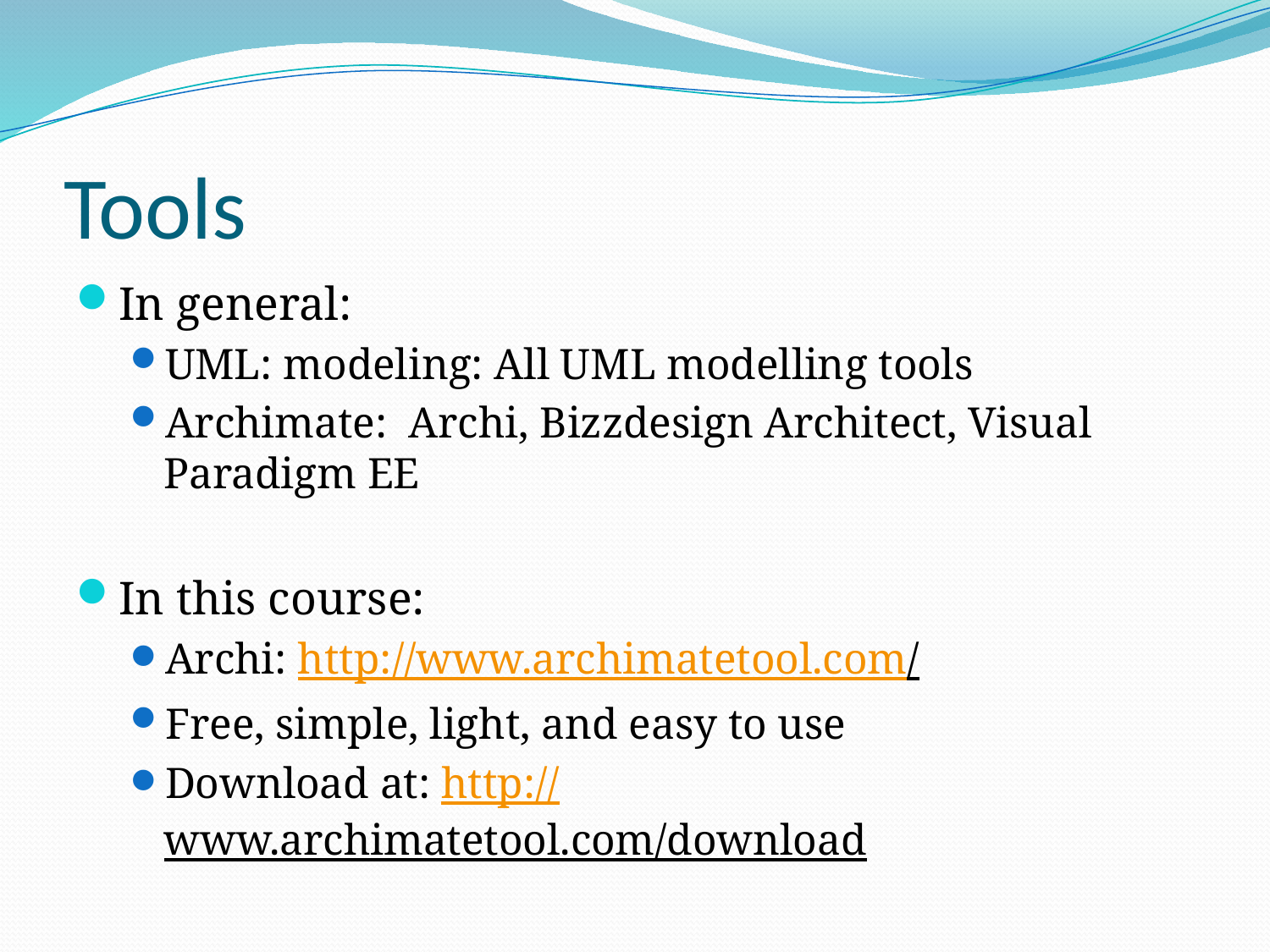

# Tools
In general:
UML: modeling: All UML modelling tools
Archimate:  Archi, Bizzdesign Architect, Visual Paradigm EE

In this course:
Archi: http://www.archimatetool.com/
Free, simple, light, and easy to use
Download at: http://www.archimatetool.com/download